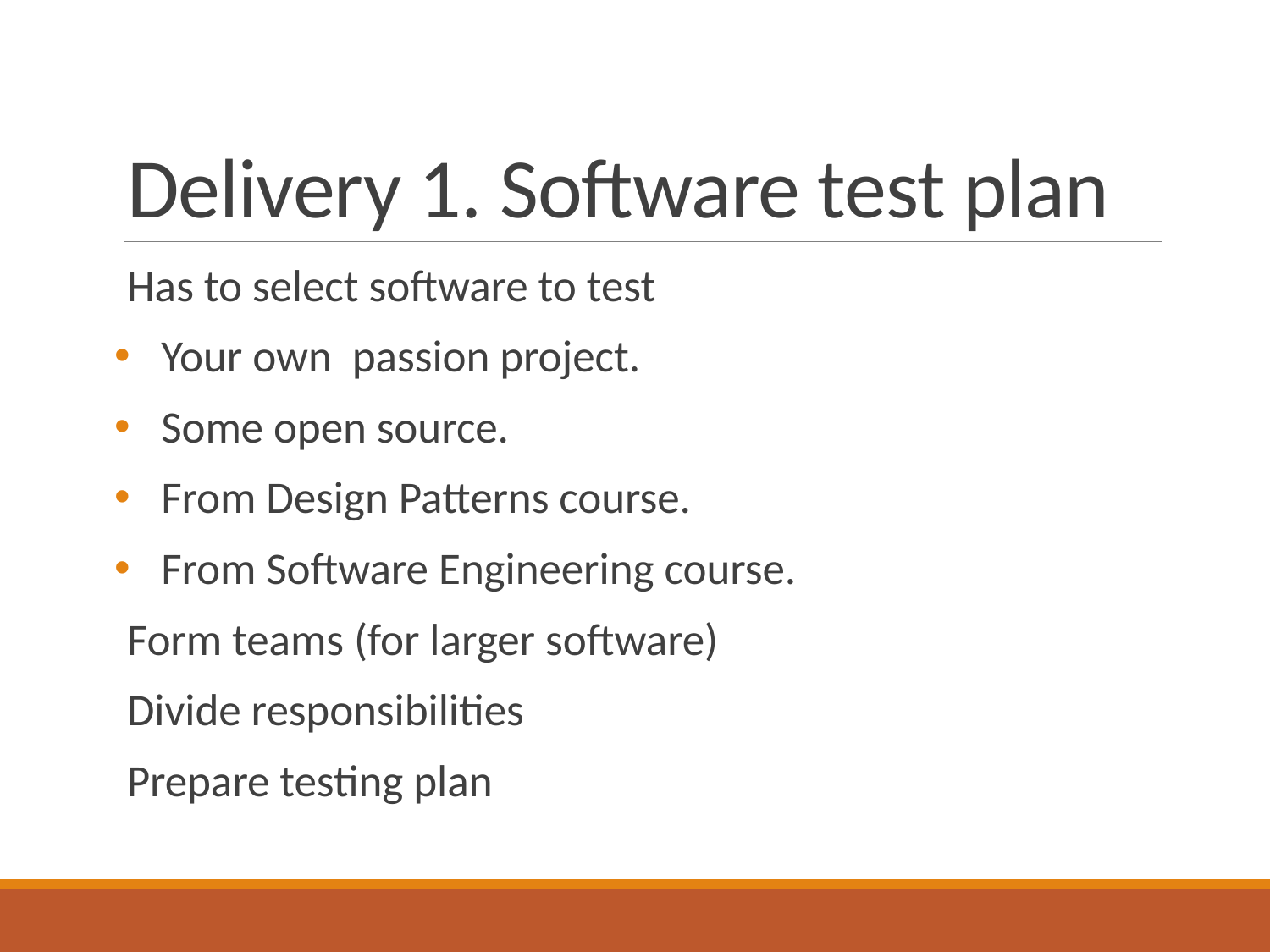

# Delivery 1. Software test plan
Has to select software to test
Your own  passion project.
Some open source.
From Design Patterns course.
From Software Engineering course.
Form teams (for larger software)
Divide responsibilities
Prepare testing plan